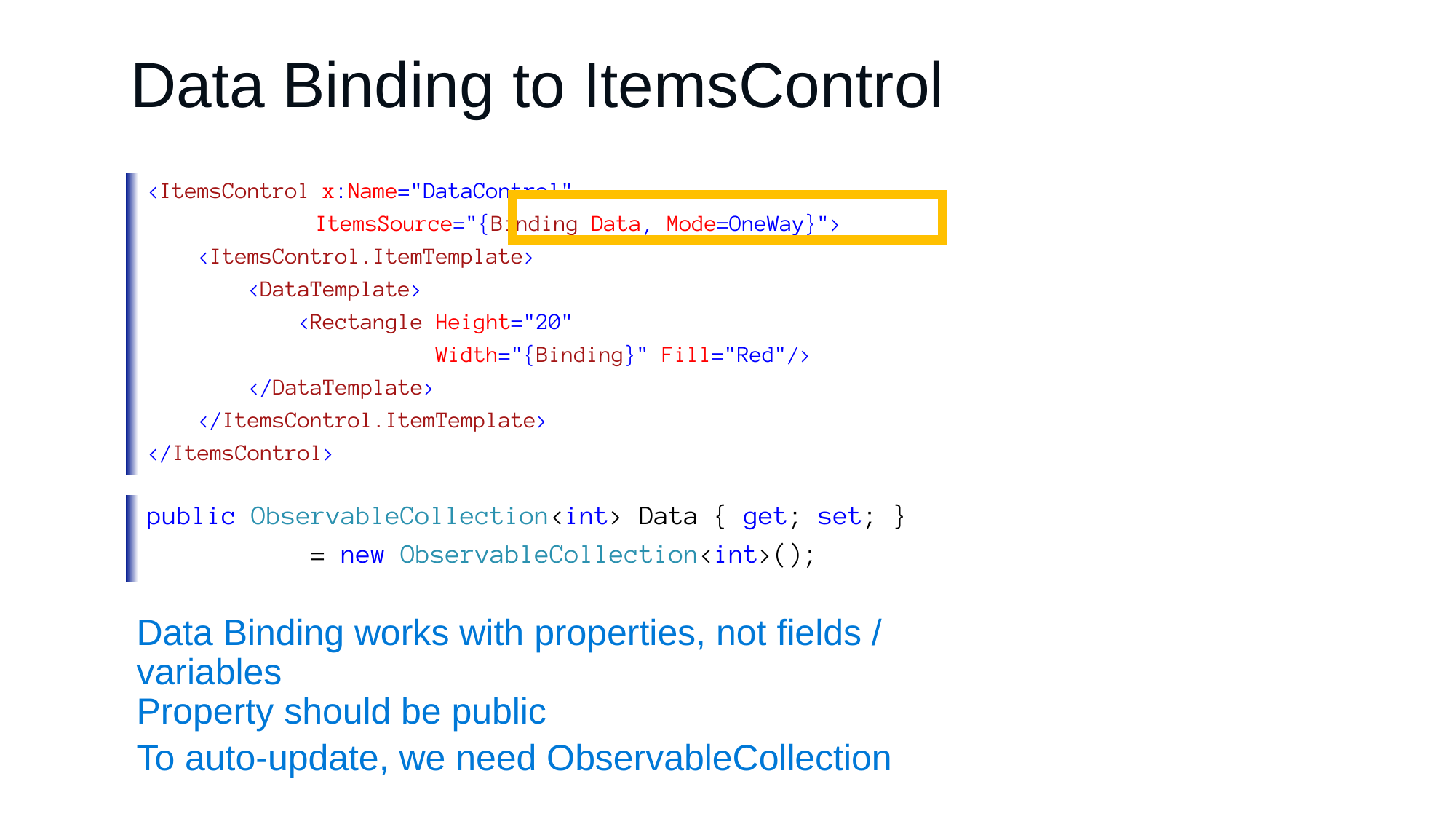

# Data Binding to ItemsControl
<ItemsControl x:Name="DataControl"
	      ItemsSource="{Binding Data, Mode=OneWay}">
    <ItemsControl.ItemTemplate>
        <DataTemplate>
            <Rectangle Height="20"
                       Width="{Binding}" Fill="Red"/>
        </DataTemplate>
    </ItemsControl.ItemTemplate>
</ItemsControl>

public ObservableCollection<int> Data { get; set; }
           = new ObservableCollection<int>();
Data Binding works with properties, not fields / variables
Property should be public
To auto-update, we need ObservableCollection